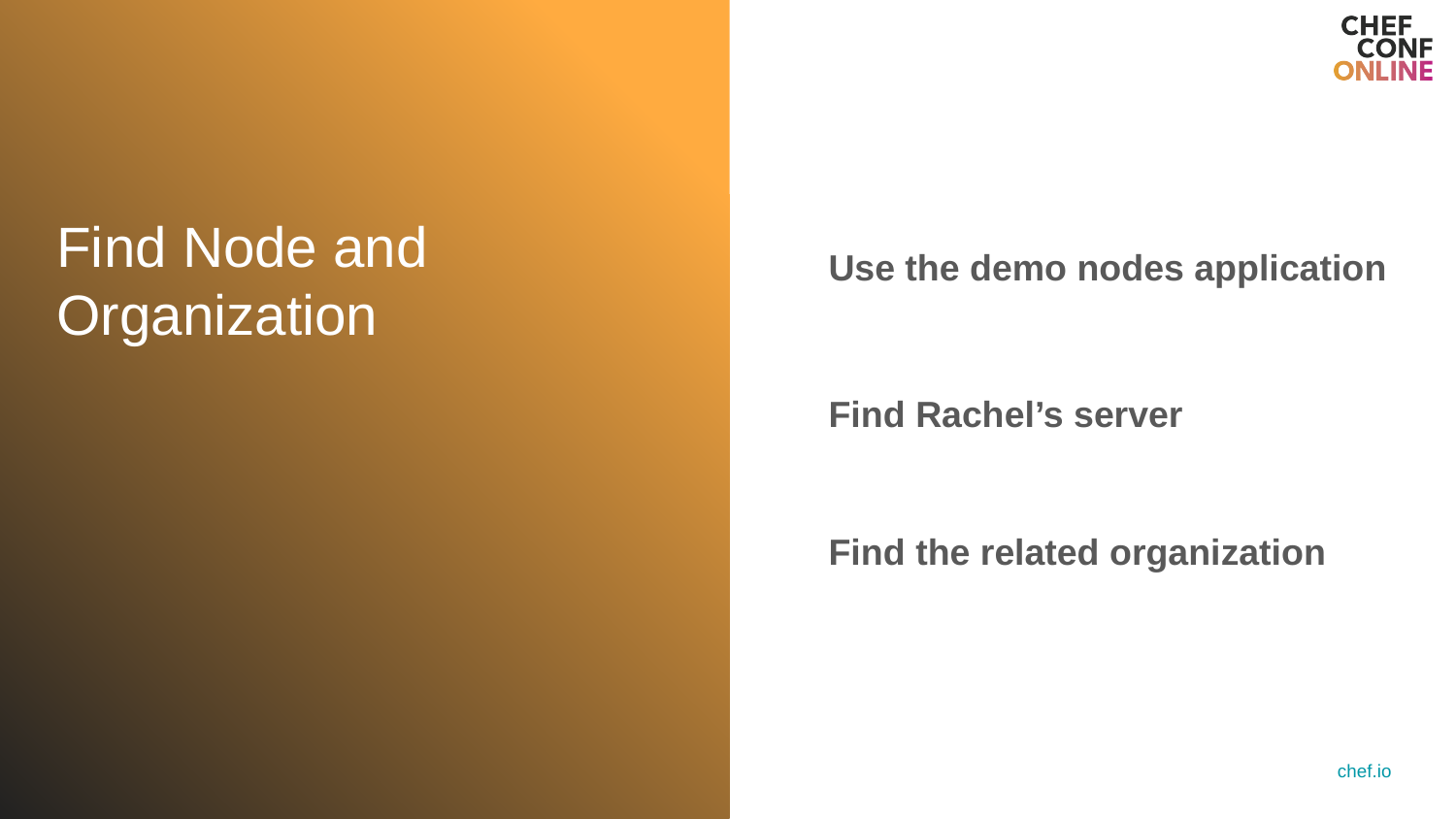

Find Node and Organization

Use the demo nodes application

Find Rachel’s server

Find the related organization